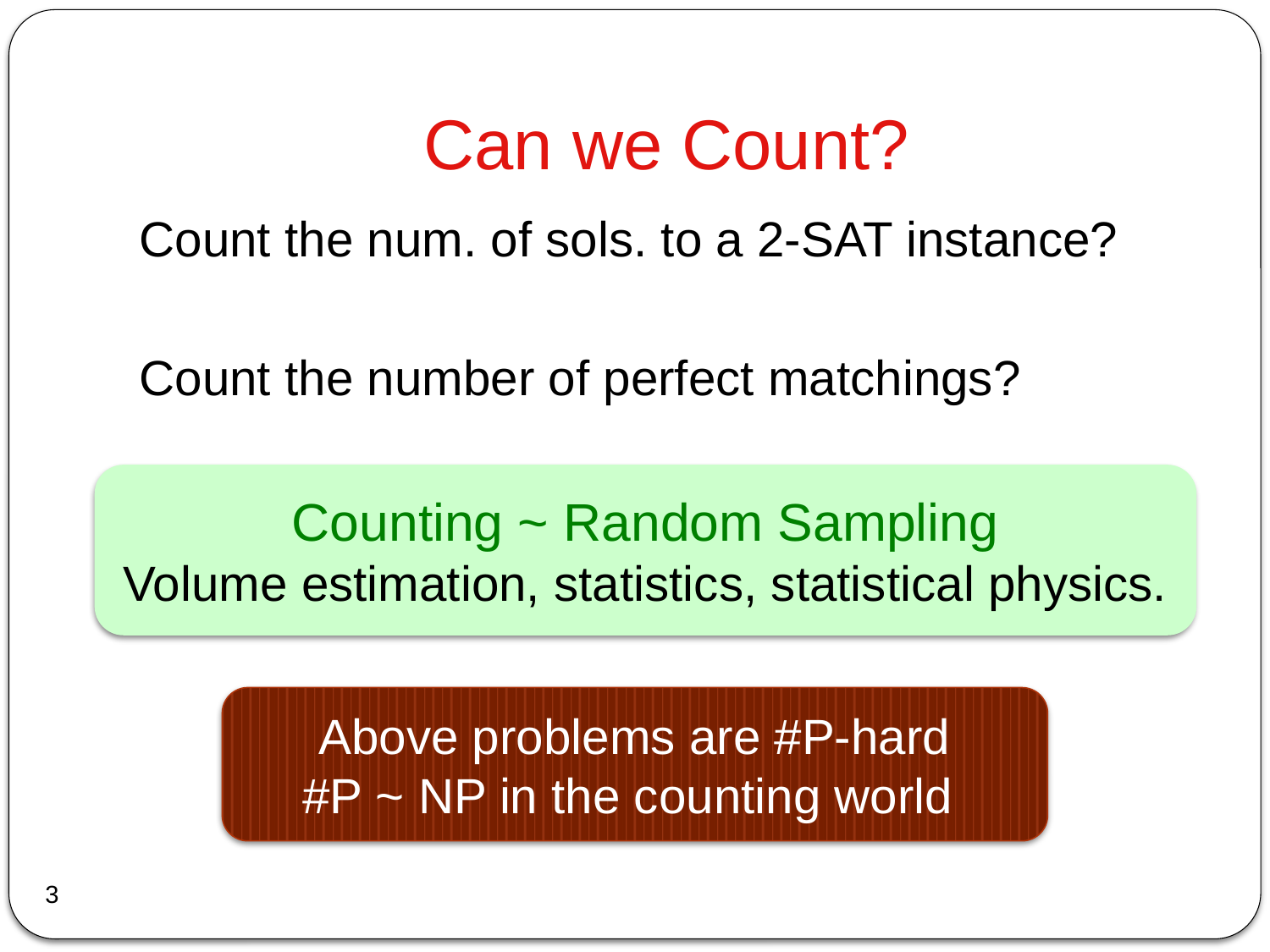

# Can we Count?
Count the num. of sols. to a 2-SAT instance?

Count the number of perfect matchings?

Counting ~ Random Sampling
Volume estimation, statistics, statistical physics.
Above problems are #P-hard
#P ~ NP in the counting world
3